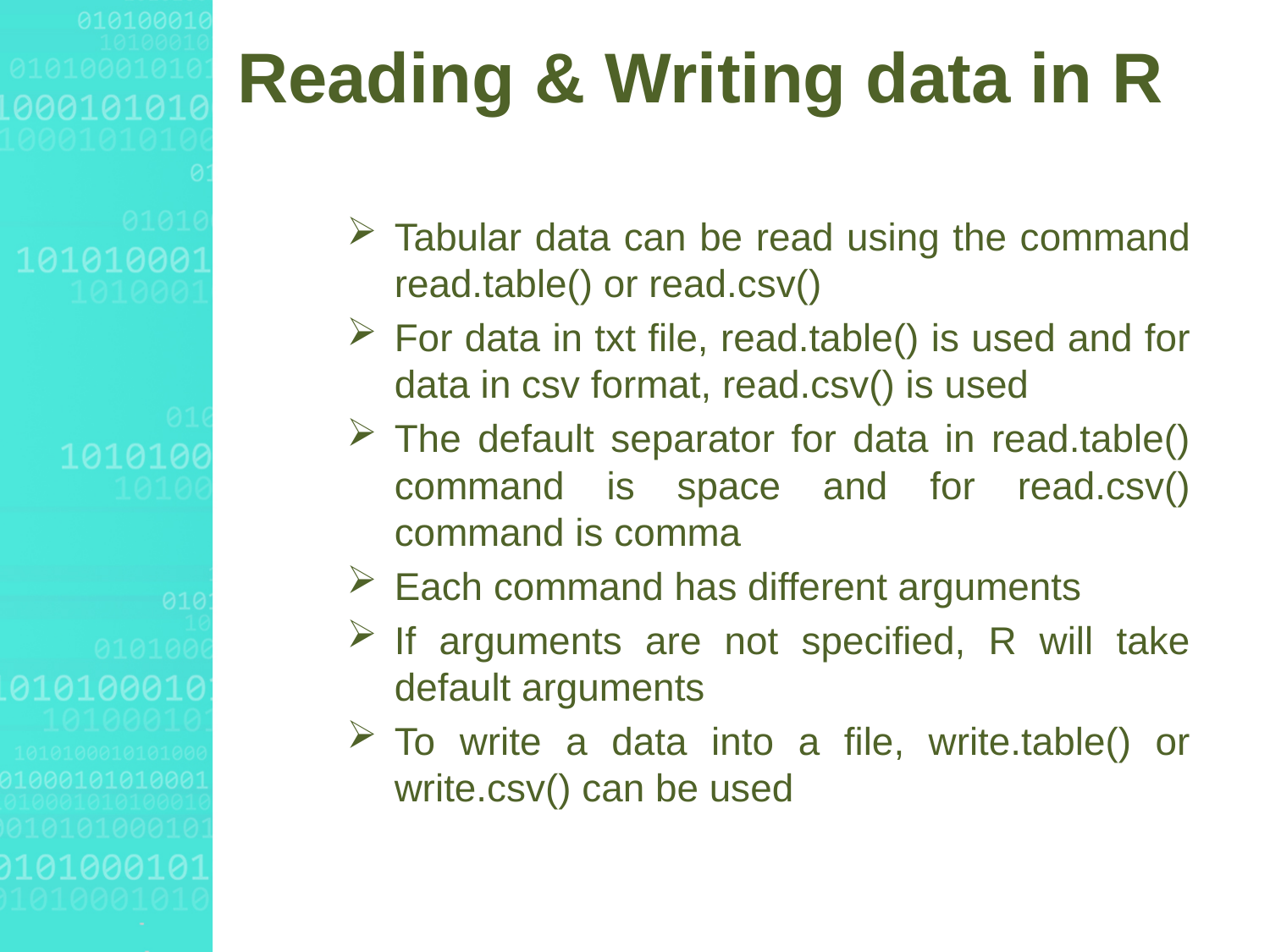

# Reading & Writing data in R
Tabular data can be read using the command read.table() or read.csv()
For data in txt file, read.table() is used and for data in csv format, read.csv() is used
The default separator for data in read.table() command is space and for read.csv() command is comma
Each command has different arguments
If arguments are not specified, R will take default arguments
To write a data into a file, write.table() or write.csv() can be used